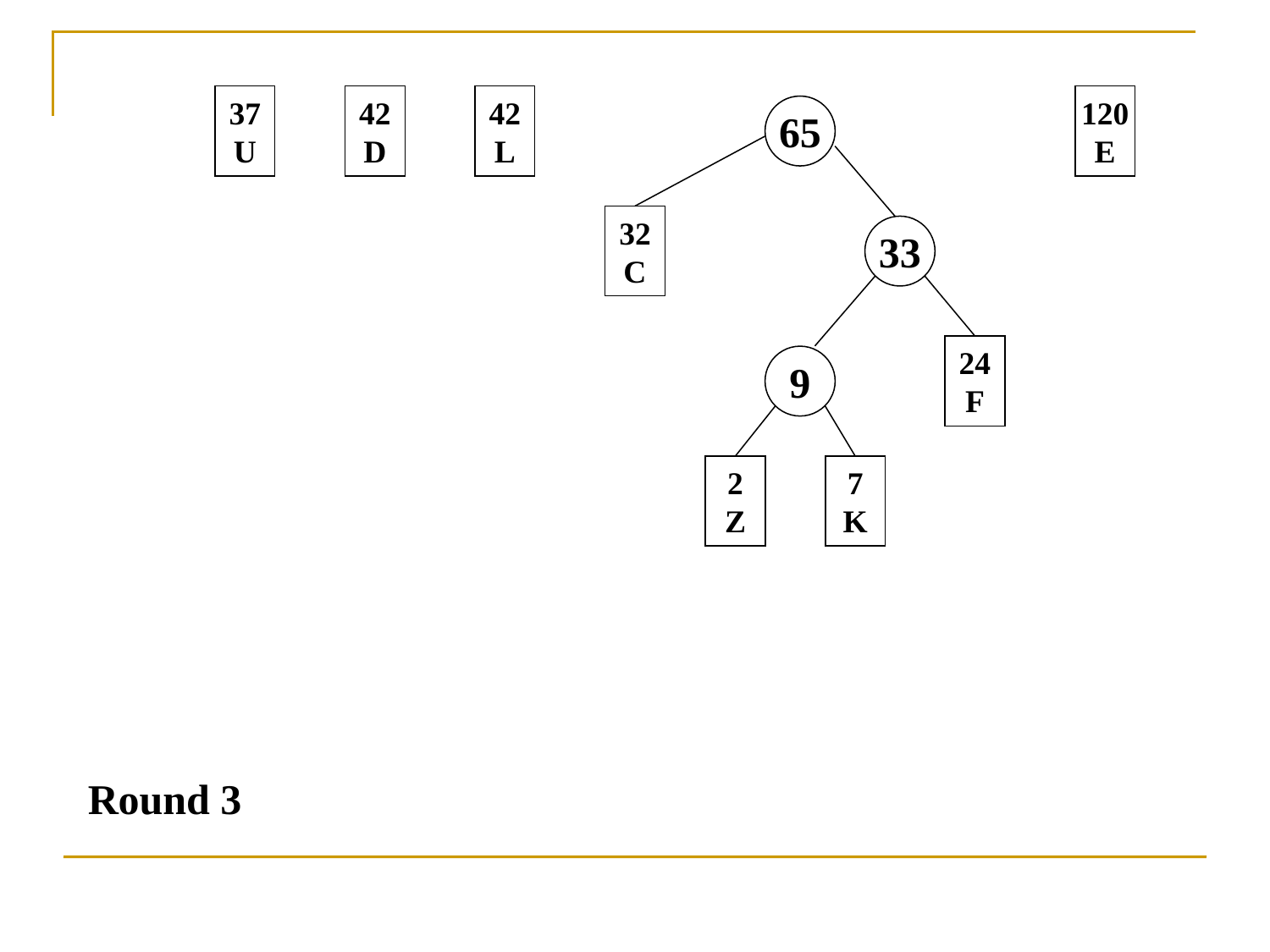

37
U
42
D
42
L
120
E
65

32
C
33

24
F
9

2
Z
7
K
Round 3